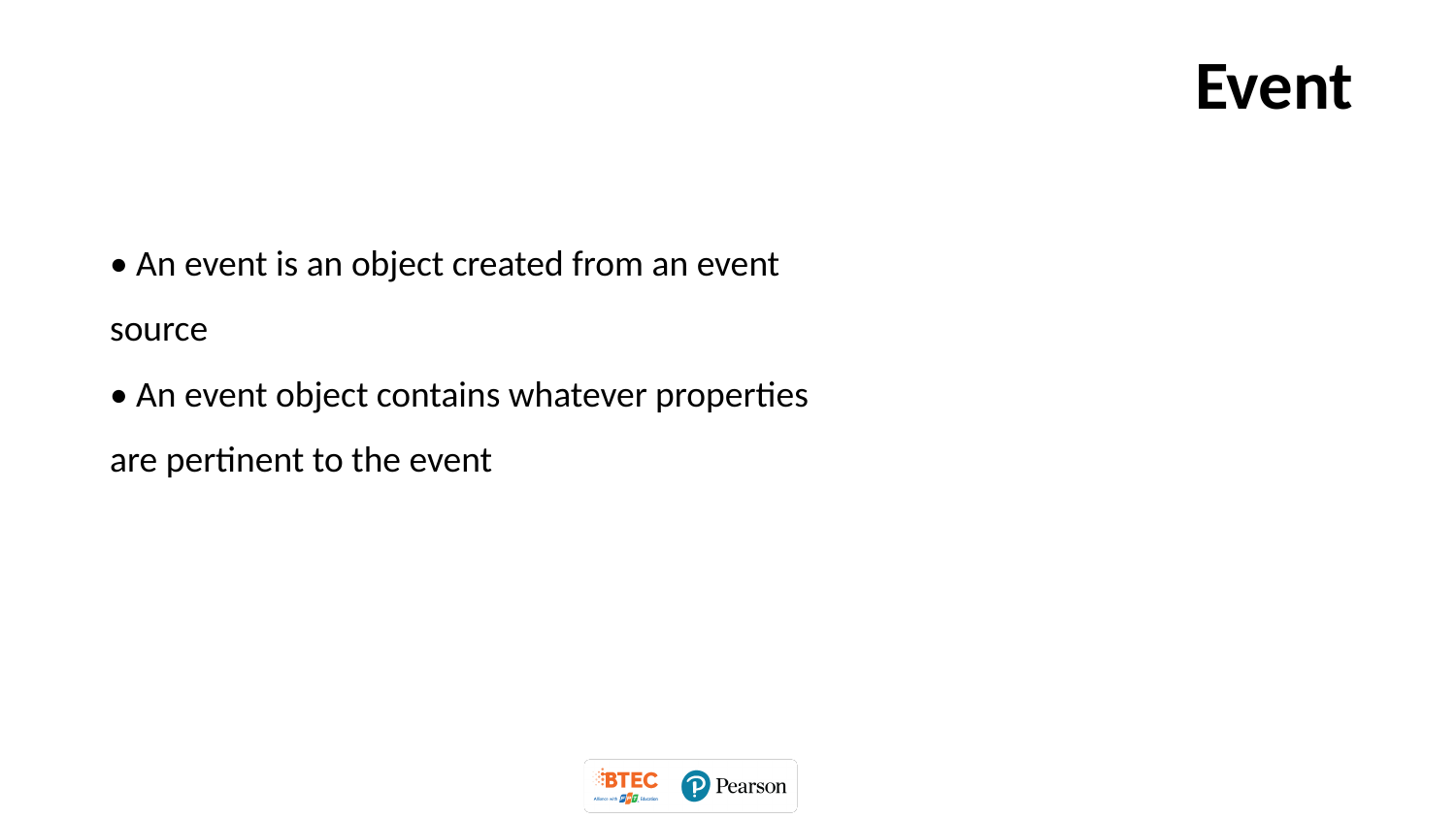

# Event

• An event is an object created from an event
source
• An event object contains whatever properties
are pertinent to the event